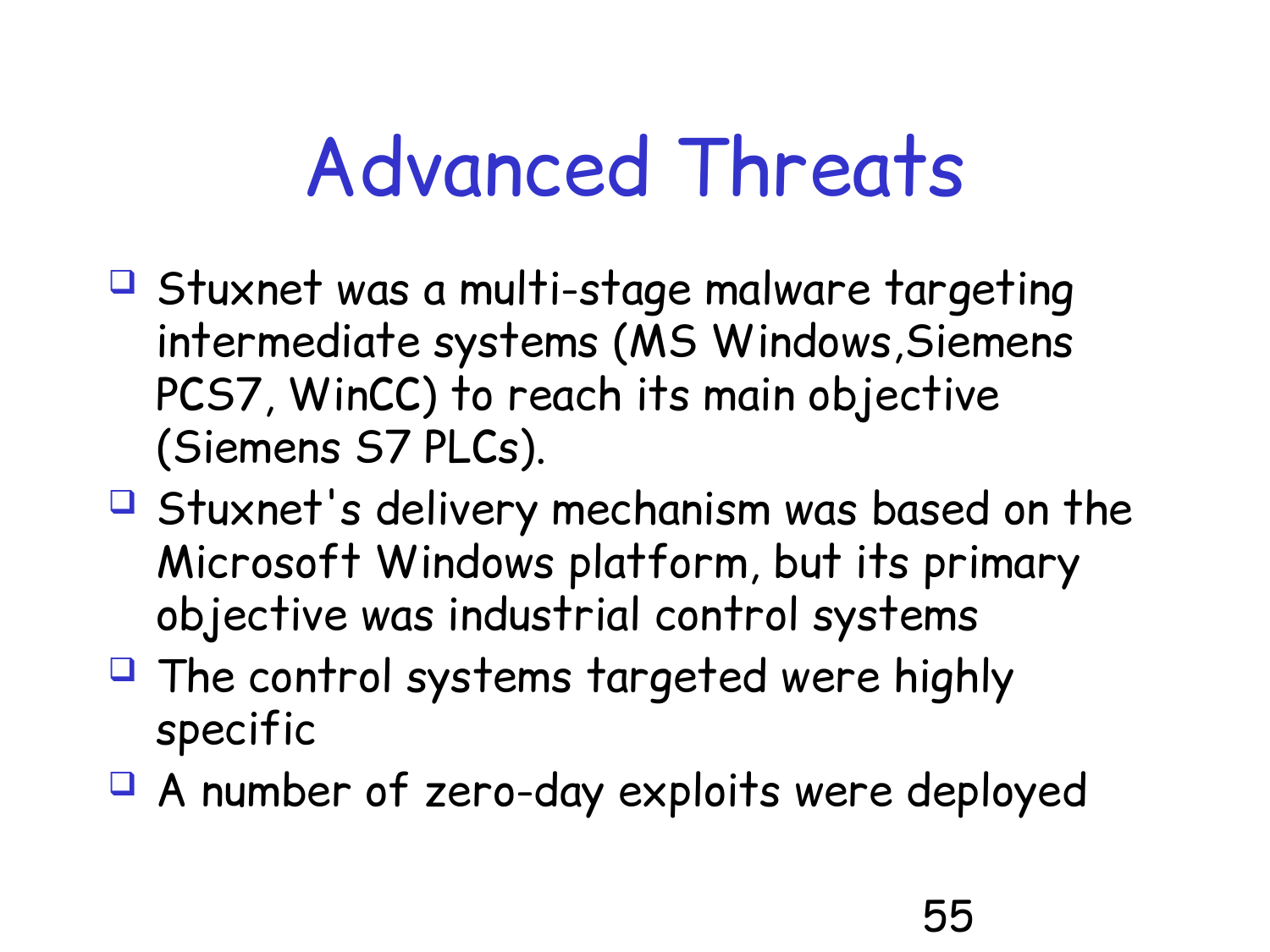

# Advanced Threats
Stuxnet was a multi-stage malware targeting intermediate systems (MS Windows,Siemens PCS7, WinCC) to reach its main objective (Siemens S7 PLCs).
Stuxnet's delivery mechanism was based on the Microsoft Windows platform, but its primary objective was industrial control systems
The control systems targeted were highly specific
A number of zero-day exploits were deployed
55